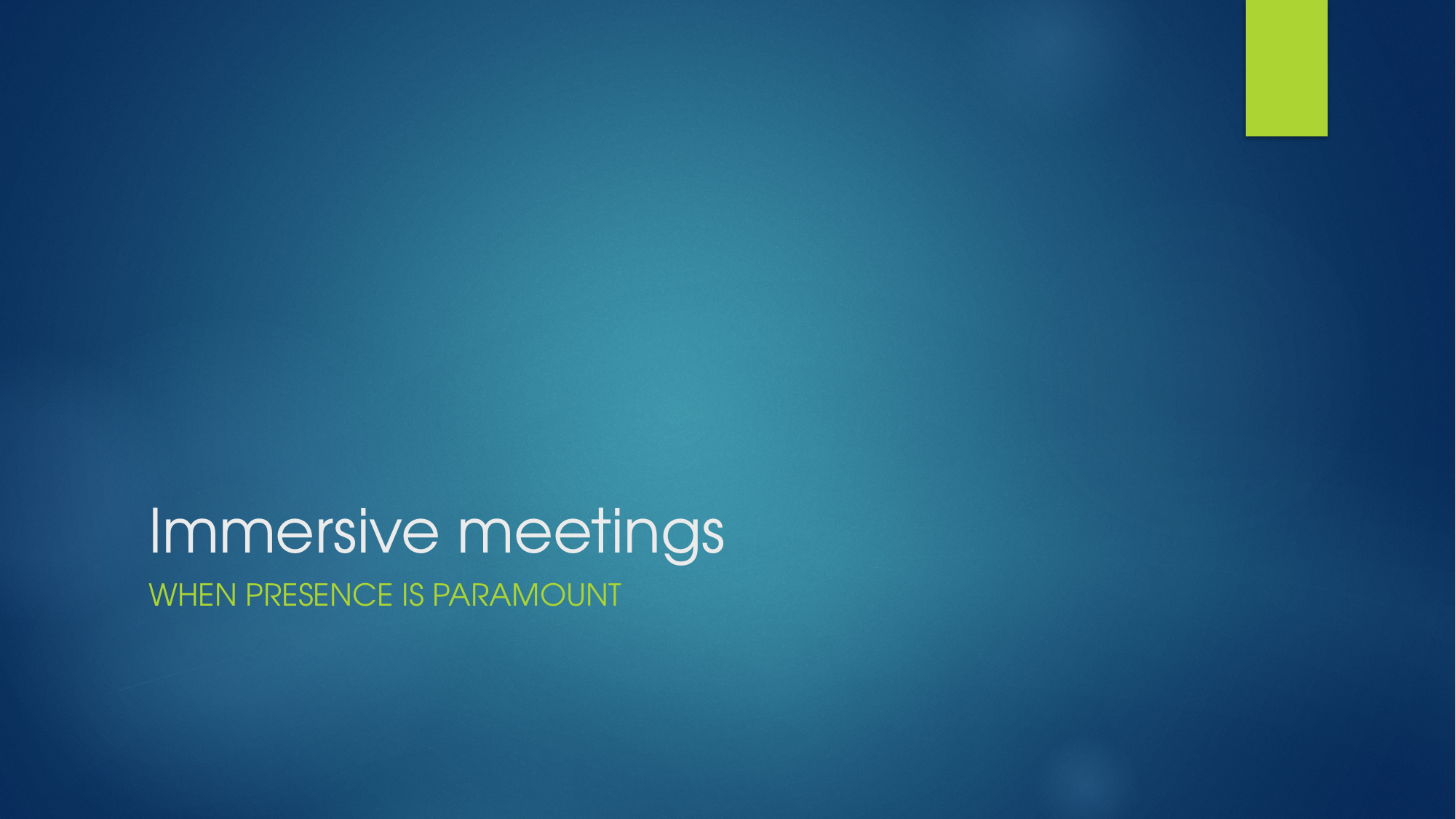

# Immersive meetings
When presence is paramount